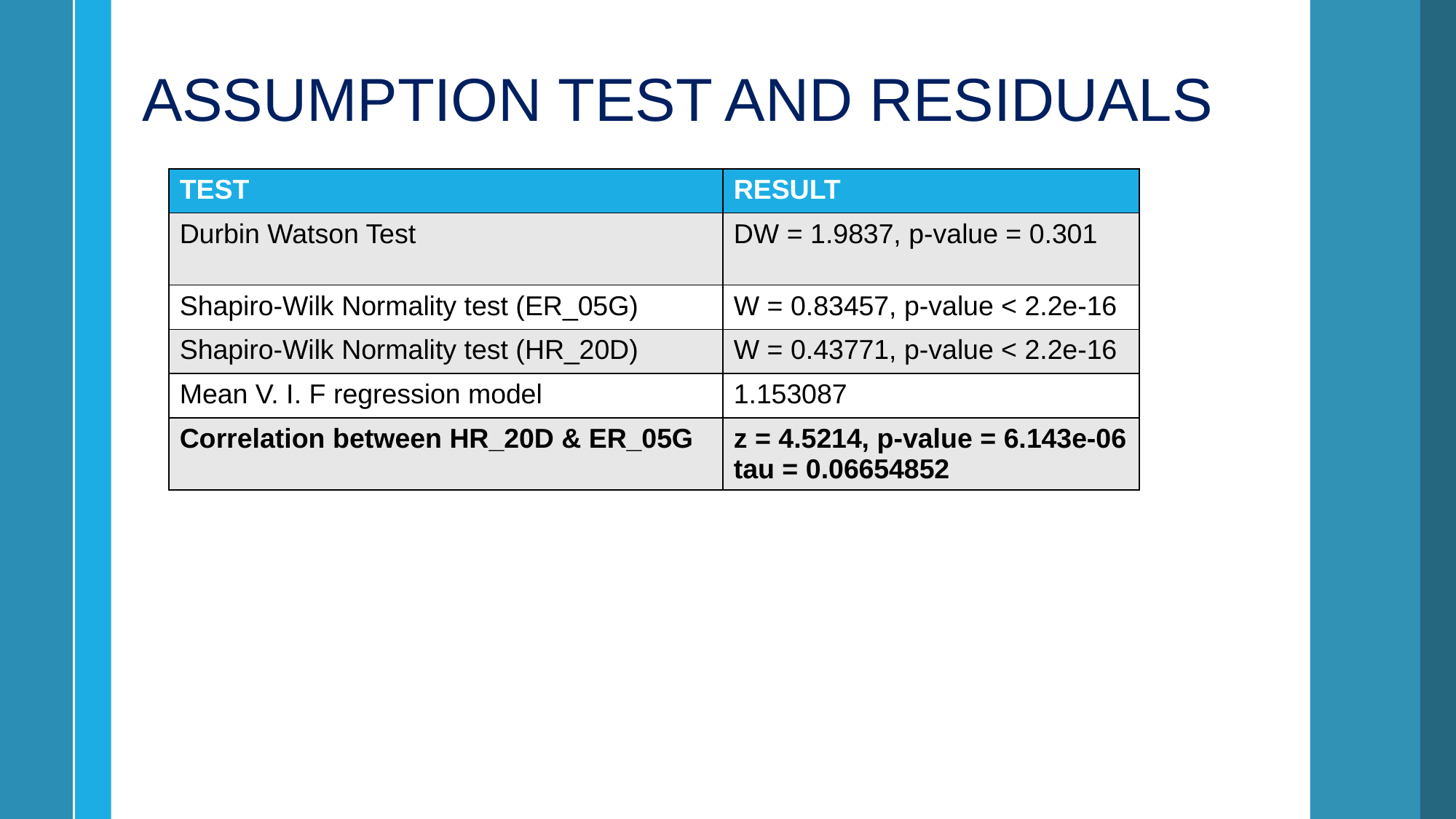

ASSUMPTION TEST AND RESIDUALS
| TEST | RESULT |
| --- | --- |
| Durbin Watson Test | DW = 1.9837, p-value = 0.301 |
| Shapiro-Wilk Normality test (ER\_05G) | W = 0.83457, p-value < 2.2e-16 |
| Shapiro-Wilk Normality test (HR\_20D) | W = 0.43771, p-value < 2.2e-16 |
| Mean V. I. F regression model | 1.153087 |
| Correlation between HR\_20D & ER\_05G | z = 4.5214, p-value = 6.143e-06 tau = 0.06654852 |